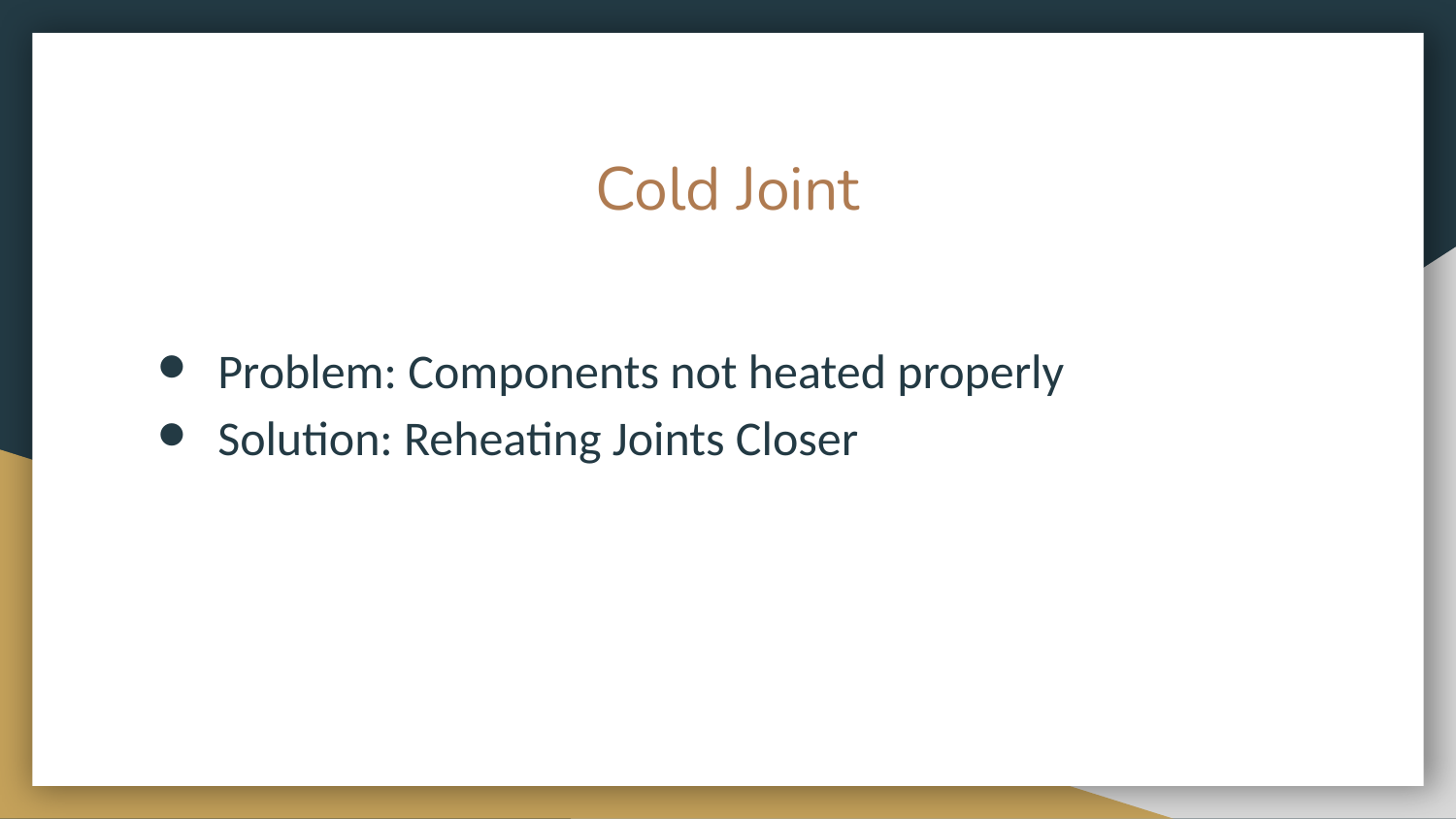

# Cold Joint
Problem: Components not heated properly
Solution: Reheating Joints Closer